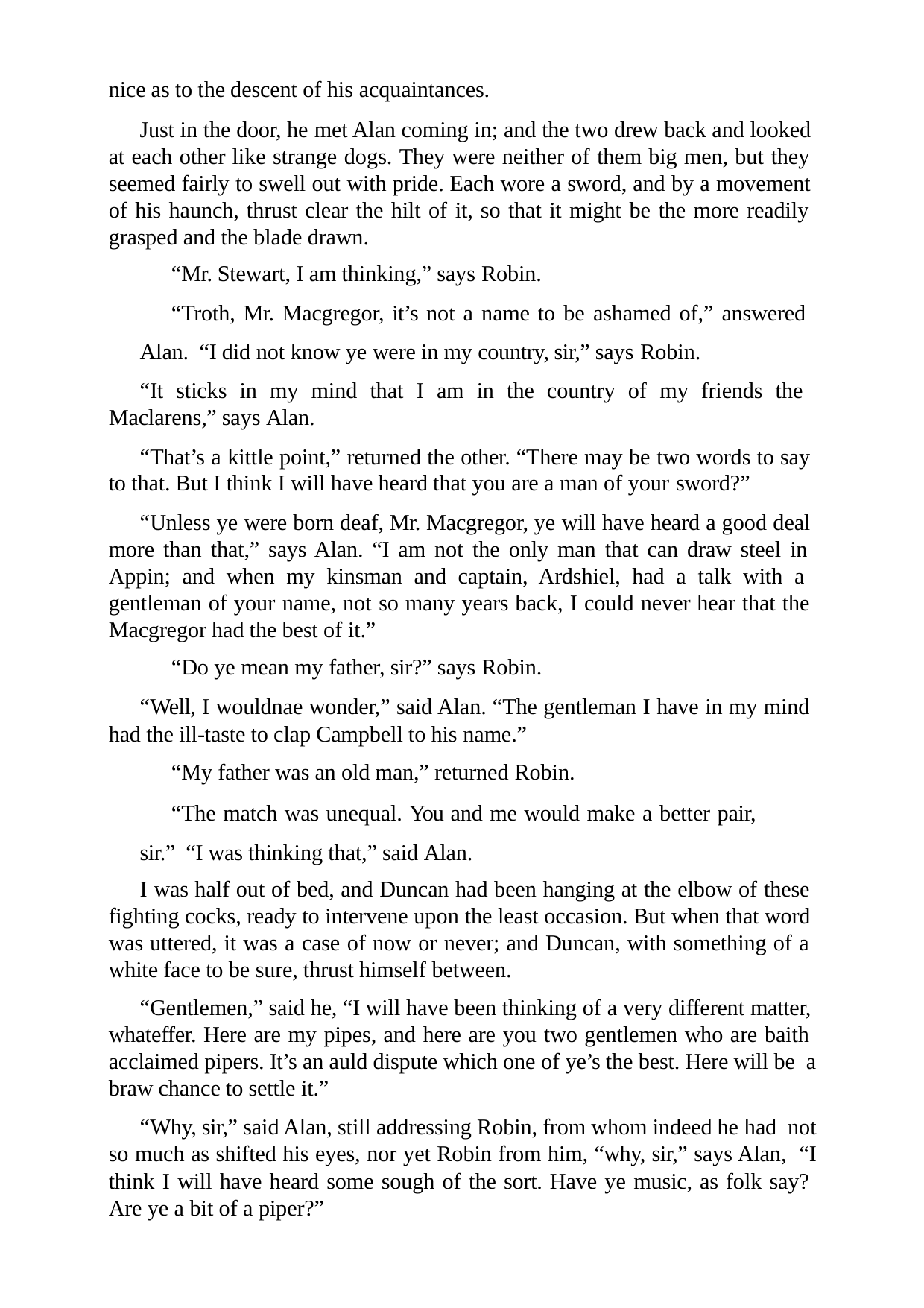

nice as to the descent of his acquaintances.
Just in the door, he met Alan coming in; and the two drew back and looked  at each other like strange dogs. They were neither of them big men, but they  seemed fairly to swell out with pride. Each wore a sword, and by a movement  of his haunch, thrust clear the hilt of it, so that it might be the more readily  grasped and the blade drawn.
“Mr. Stewart, I am thinking,” says Robin.
“Troth, Mr. Macgregor, it’s not a name to be ashamed of,” answered Alan.  “I did not know ye were in my country, sir,” says Robin.
“It sticks in my mind that I am in the country of my friends the  Maclarens,” says Alan.
“That’s a kittle point,” returned the other. “There may be two words to say  to that. But I think I will have heard that you are a man of your sword?”
“Unless ye were born deaf, Mr. Macgregor, ye will have heard a good deal  more than that,” says Alan. “I am not the only man that can draw steel in  Appin; and when my kinsman and captain, Ardshiel, had a talk with a  gentleman of your name, not so many years back, I could never hear that the  Macgregor had the best of it.”
“Do ye mean my father, sir?” says Robin.
“Well, I wouldnae wonder,” said Alan. “The gentleman I have in my mind  had the ill-taste to clap Campbell to his name.”
“My father was an old man,” returned Robin.
“The match was unequal. You and me would make a better pair, sir.”  “I was thinking that,” said Alan.
I was half out of bed, and Duncan had been hanging at the elbow of these  fighting cocks, ready to intervene upon the least occasion. But when that word  was uttered, it was a case of now or never; and Duncan, with something of a  white face to be sure, thrust himself between.
“Gentlemen,” said he, “I will have been thinking of a very different matter,  whateffer. Here are my pipes, and here are you two gentlemen who are baith  acclaimed pipers. It’s an auld dispute which one of ye’s the best. Here will be  a braw chance to settle it.”
“Why, sir,” said Alan, still addressing Robin, from whom indeed he had  not so much as shifted his eyes, nor yet Robin from him, “why, sir,” says Alan,  “I think I will have heard some sough of the sort. Have ye music, as folk say?  Are ye a bit of a piper?”